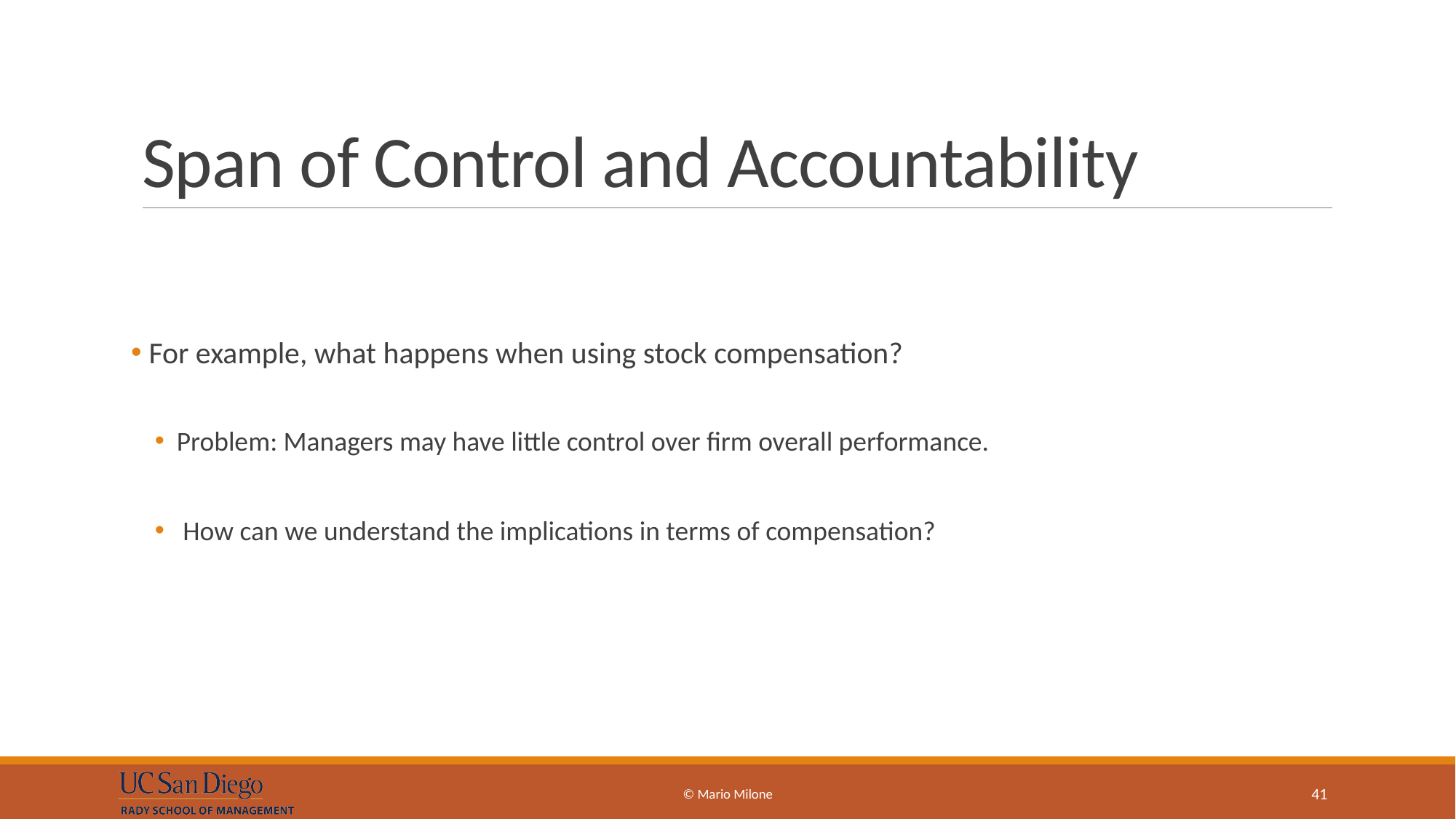

# Span of Control and Accountability

 For example, what happens when using stock compensation?

Problem: Managers may have little control over firm overall performance.

 How can we understand the implications in terms of compensation?
© Mario Milone
41